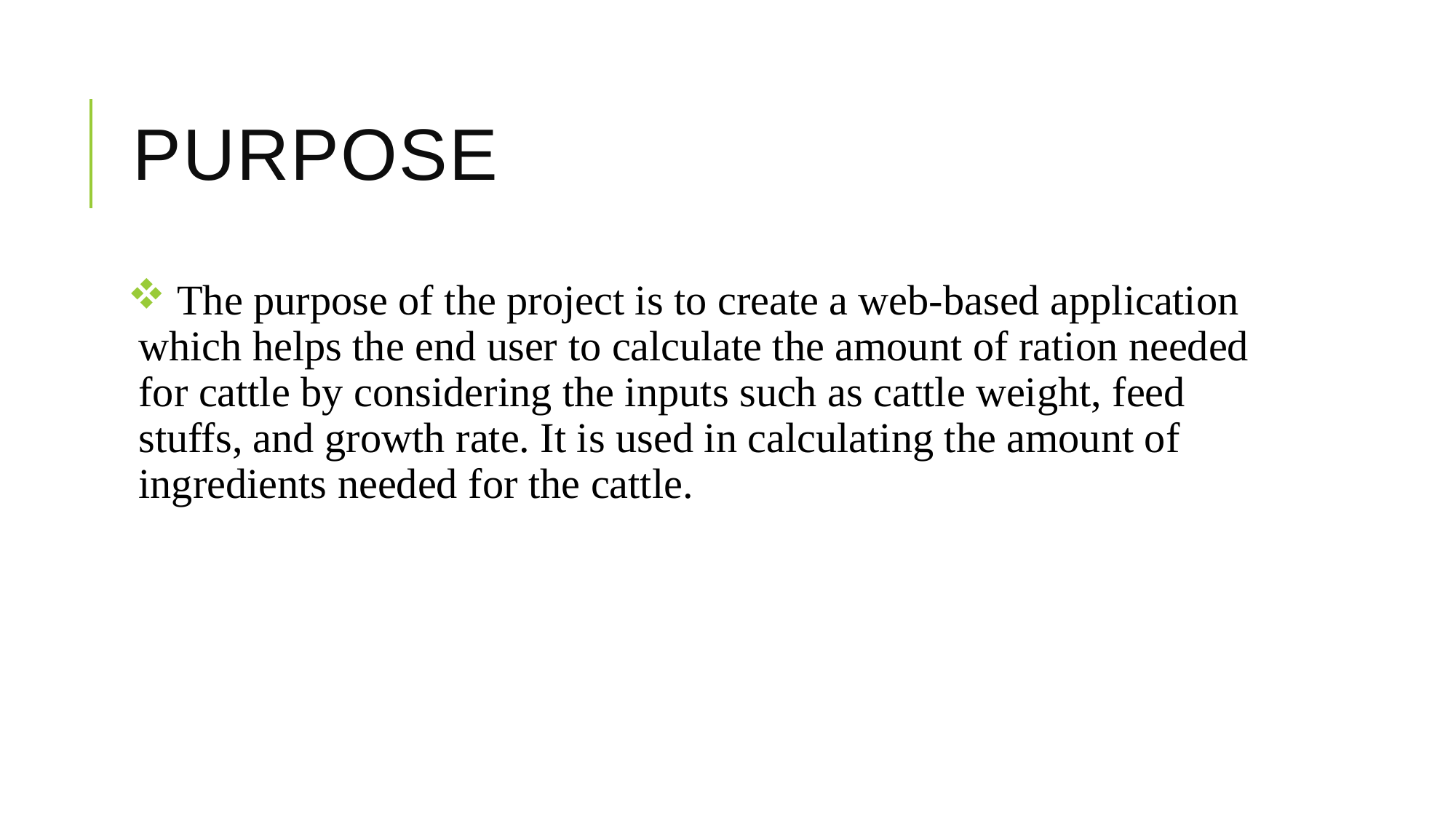

# PURPOSE
 The purpose of the project is to create a web-based application which helps the end user to calculate the amount of ration needed for cattle by considering the inputs such as cattle weight, feed stuffs, and growth rate. It is used in calculating the amount of ingredients needed for the cattle.